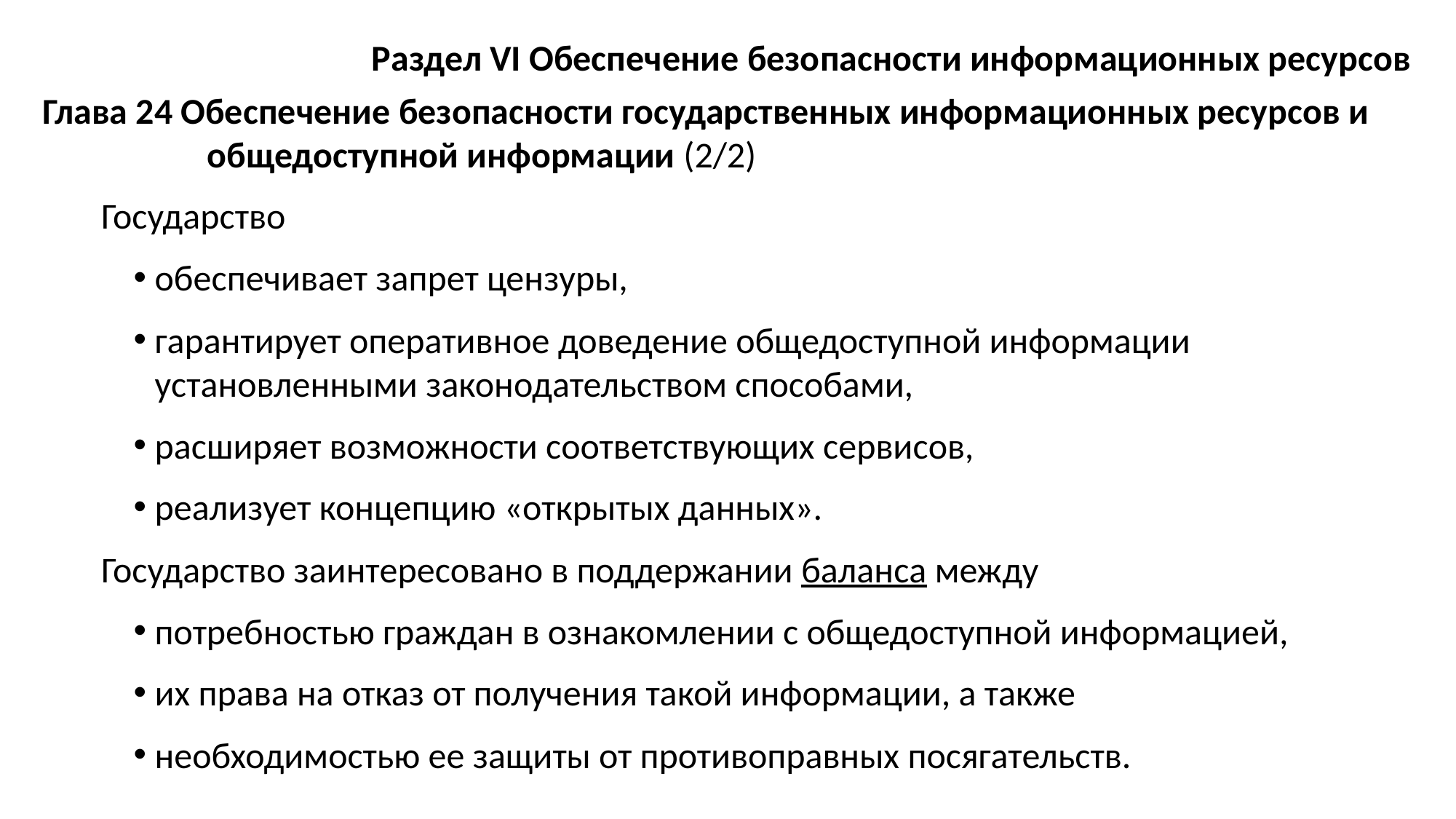

Раздел VI Обеспечение безопасности информационных ресурсов
Глава 24 Обеспечение безопасности государственных информационных ресурсов и общедоступной информации (2/2)
Государство
обеспечивает запрет цензуры,
гарантирует оперативное доведение общедоступной информации установленными законодательством способами,
расширяет возможности соответствующих сервисов,
реализует концепцию «открытых данных».
Государство заинтересовано в поддержании баланса между
потребностью граждан в ознакомлении с общедоступной информацией,
их права на отказ от получения такой информации, а также
необходимостью ее защиты от противоправных посягательств.